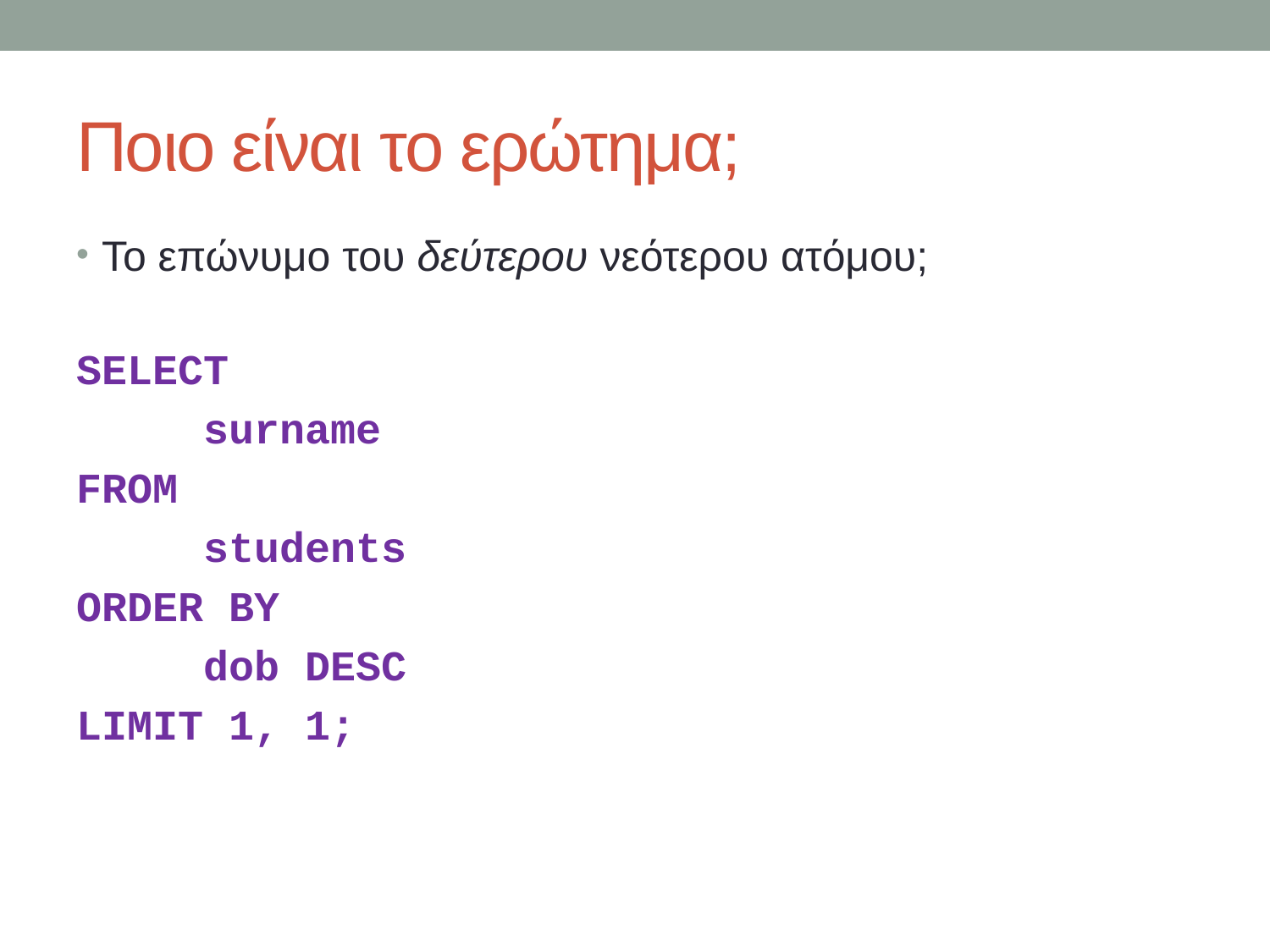

# Ποιο είναι το ερώτημα;
Το επώνυμο του δεύτερου νεότερου ατόμου;

SELECT
	surname
FROM
	students
ORDER BY
	dob DESC
LIMIT 1, 1;